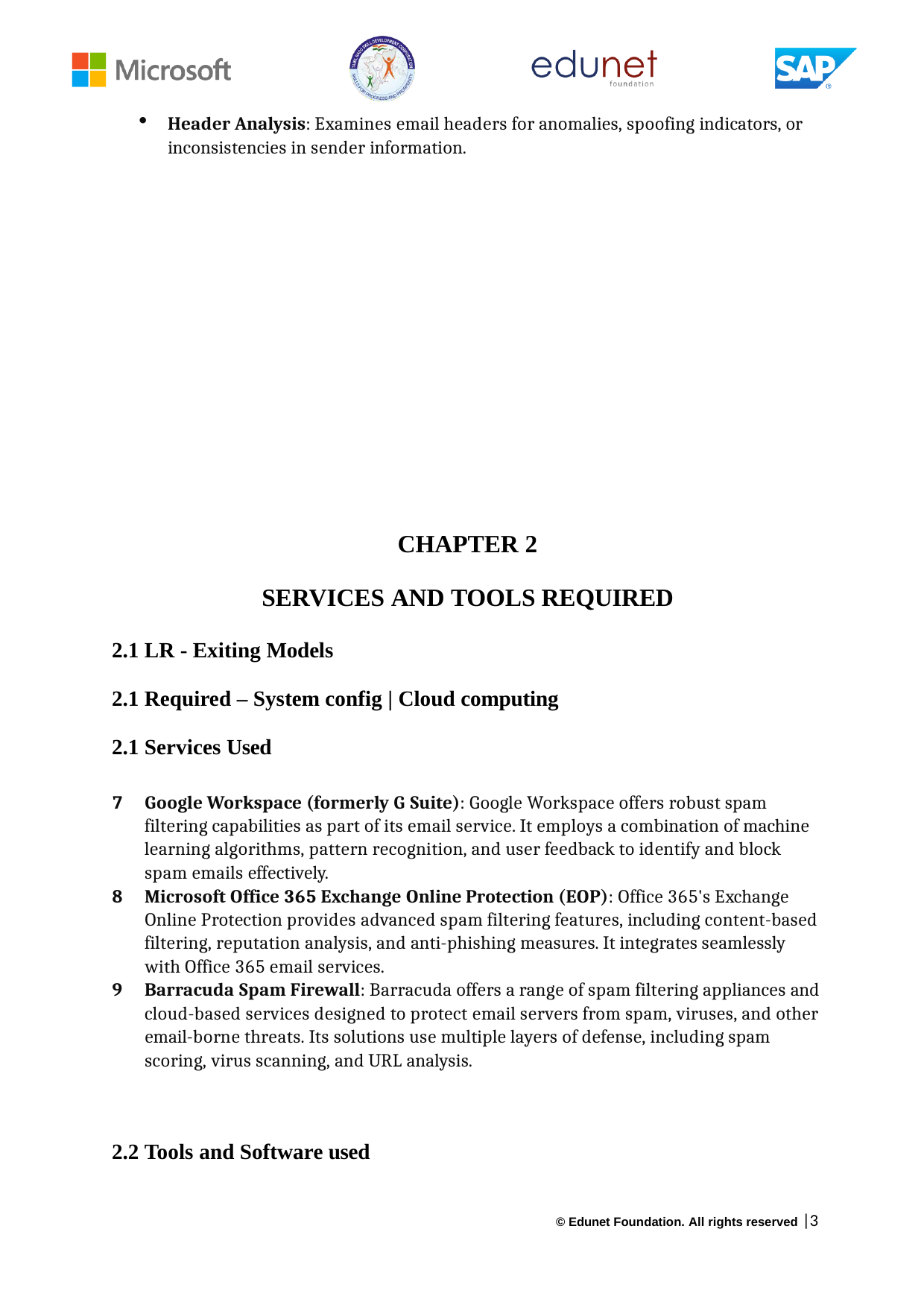

Header Analysis: Examines email headers for anomalies, spoofing indicators, or inconsistencies in sender information.
CHAPTER 2
SERVICES AND TOOLS REQUIRED
2.1 LR - Exiting Models
2.1 Required – System config | Cloud computing
2.1 Services Used

Google Workspace (formerly G Suite): Google Workspace offers robust spam filtering capabilities as part of its email service. It employs a combination of machine learning algorithms, pattern recognition, and user feedback to identify and block spam emails effectively.
Microsoft Office 365 Exchange Online Protection (EOP): Office 365's Exchange Online Protection provides advanced spam filtering features, including content-based filtering, reputation analysis, and anti-phishing measures. It integrates seamlessly with Office 365 email services.
Barracuda Spam Firewall: Barracuda offers a range of spam filtering appliances and cloud-based services designed to protect email servers from spam, viruses, and other email-borne threats. Its solutions use multiple layers of defense, including spam scoring, virus scanning, and URL analysis.
2.2 Tools and Software used
© Edunet Foundation. All rights reserved |3